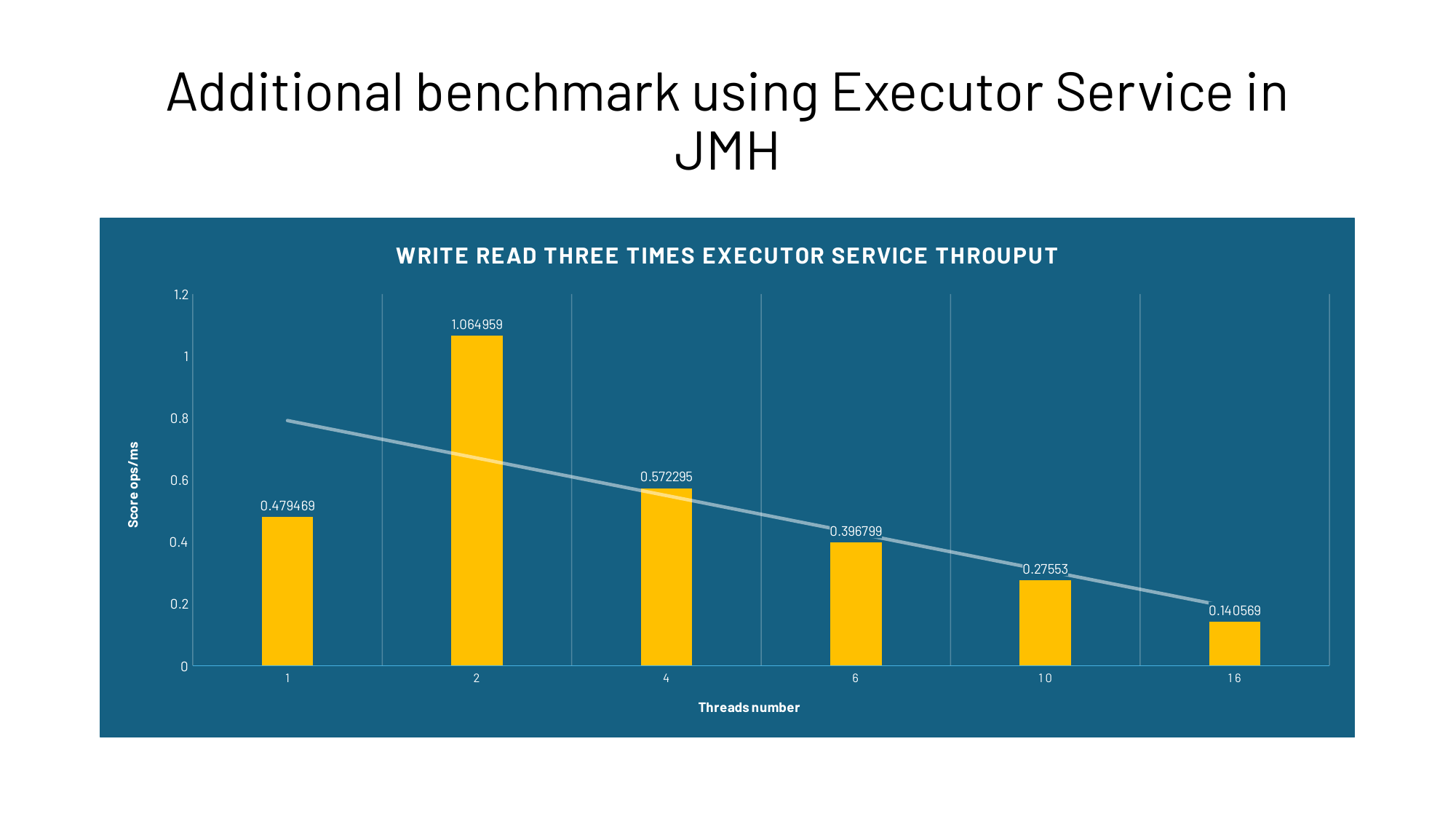

# Additional benchmark using Executor Service in JMH

### Chart: WRITE READ THREE TIMES EXECUTOR SERVICE THROUPUT

| Category |  |
|---|---|
| 1 | 0.479469 |
| 2 | 1.064959 |
| 4 | 0.572295 |
| 6 | 0.396799 |
| 10 | 0.27553 |
| 16 | 0.140569 |